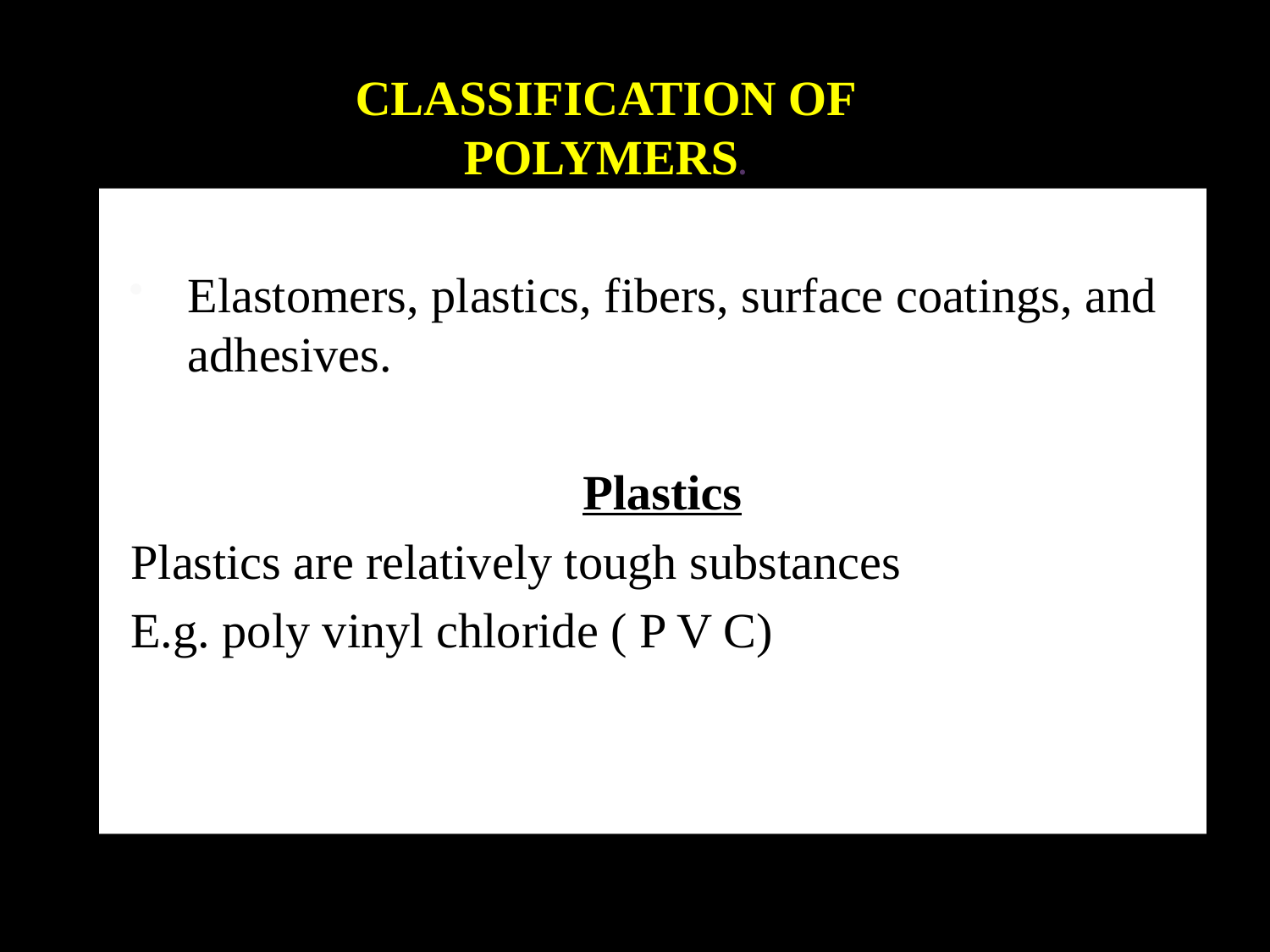

CLASSIFICATION OF POLYMERS.

Elastomers, plastics, fibers, surface coatings, and adhesives.

Plastics
Plastics are relatively tough substances
E.g. poly vinyl chloride ( P V C)